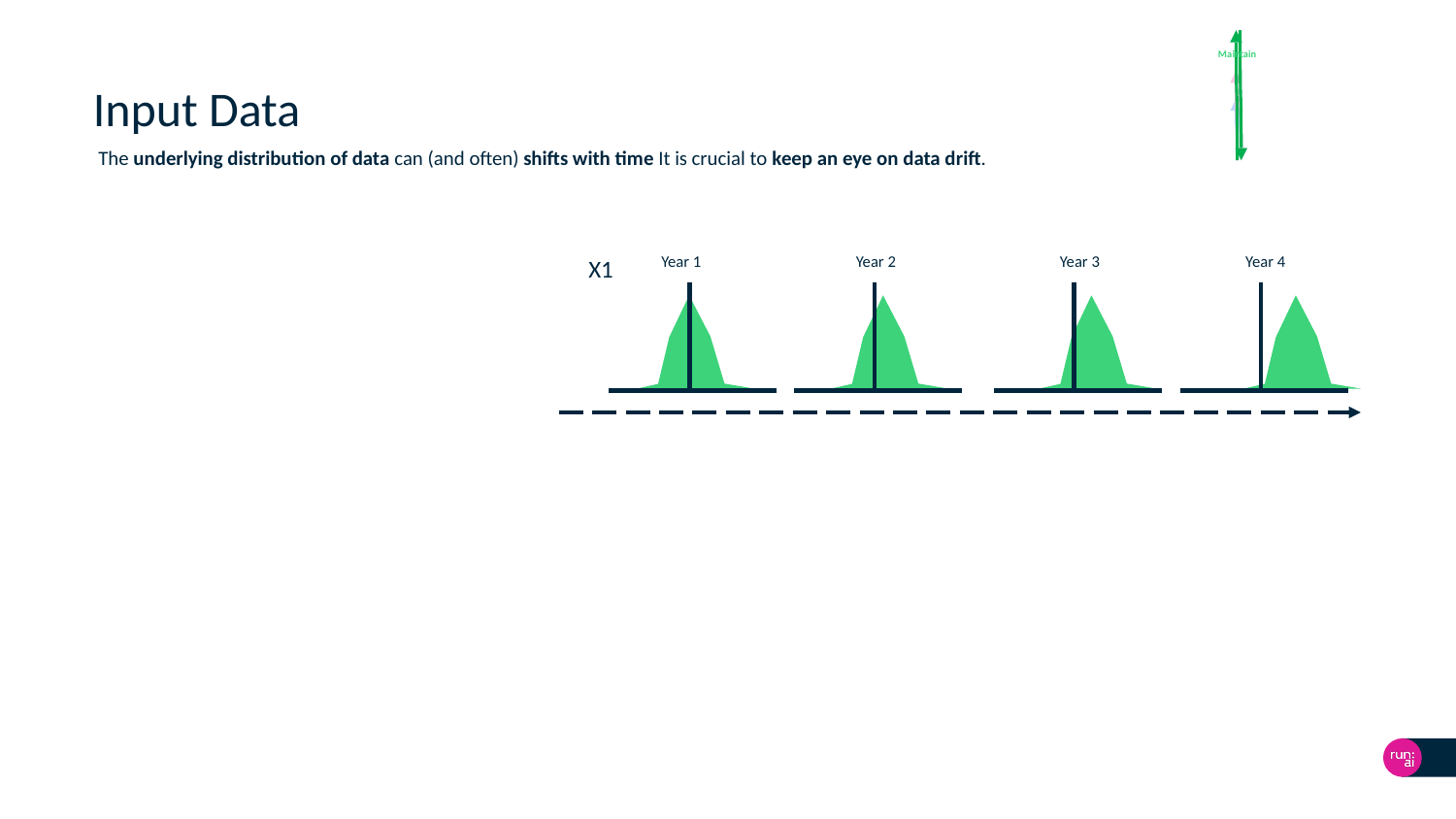

Maintain
# Input Data
The underlying distribution of data can (and often) shifts with time It is crucial to keep an eye on data drift.
Year 1
Year 2
Year 3
Year 4
X1